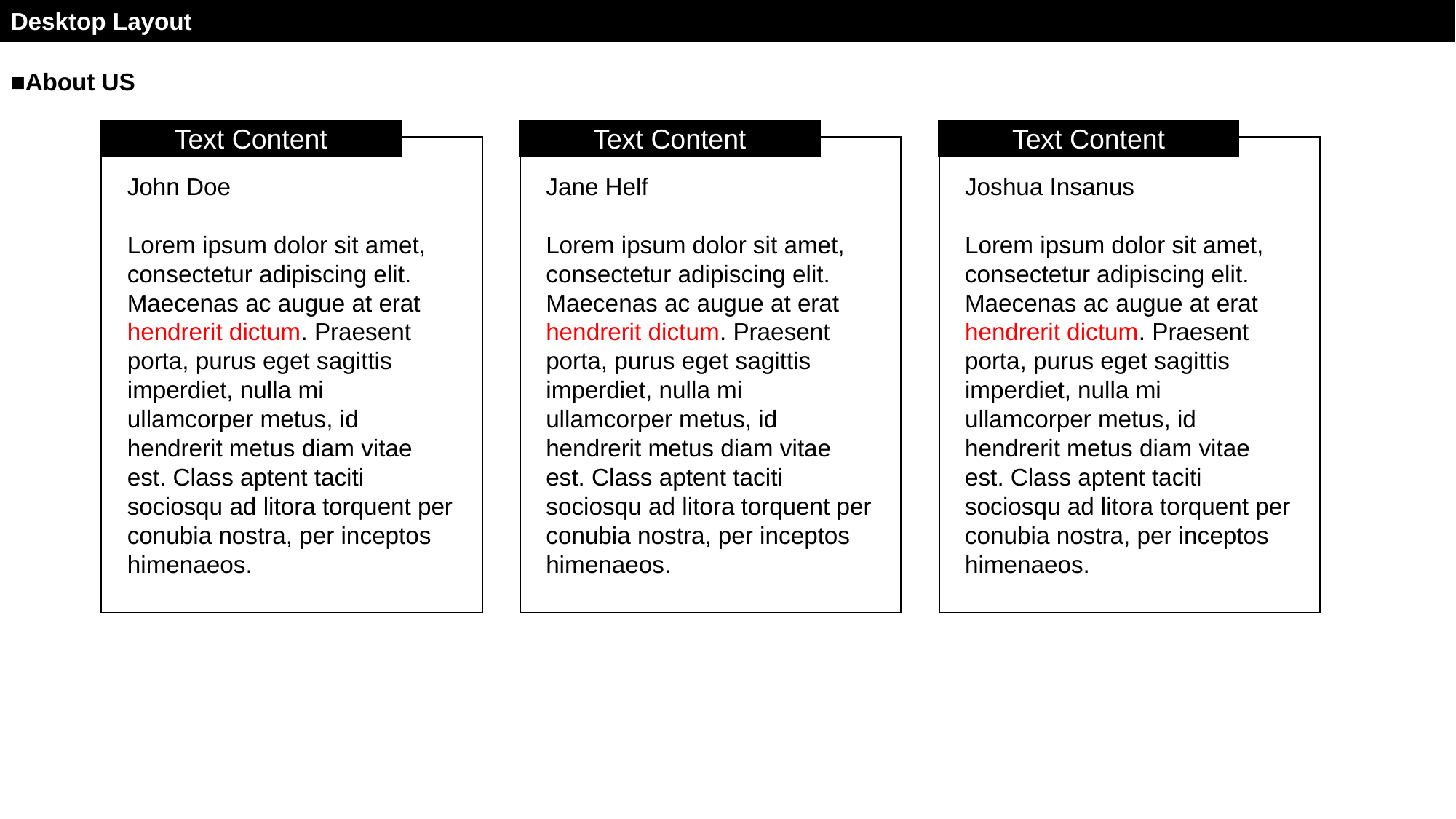

Desktop Layout
■About US
Text Content
John Doe

Lorem ipsum dolor sit amet, consectetur adipiscing elit. Maecenas ac augue at erat hendrerit dictum. Praesent porta, purus eget sagittis imperdiet, nulla mi ullamcorper metus, id hendrerit metus diam vitae est. Class aptent taciti sociosqu ad litora torquent per conubia nostra, per inceptos himenaeos.
Text Content
Jane Helf

Lorem ipsum dolor sit amet, consectetur adipiscing elit. Maecenas ac augue at erat hendrerit dictum. Praesent porta, purus eget sagittis imperdiet, nulla mi ullamcorper metus, id hendrerit metus diam vitae est. Class aptent taciti sociosqu ad litora torquent per conubia nostra, per inceptos himenaeos.
Text Content
Joshua Insanus

Lorem ipsum dolor sit amet, consectetur adipiscing elit. Maecenas ac augue at erat hendrerit dictum. Praesent porta, purus eget sagittis imperdiet, nulla mi ullamcorper metus, id hendrerit metus diam vitae est. Class aptent taciti sociosqu ad litora torquent per conubia nostra, per inceptos himenaeos.